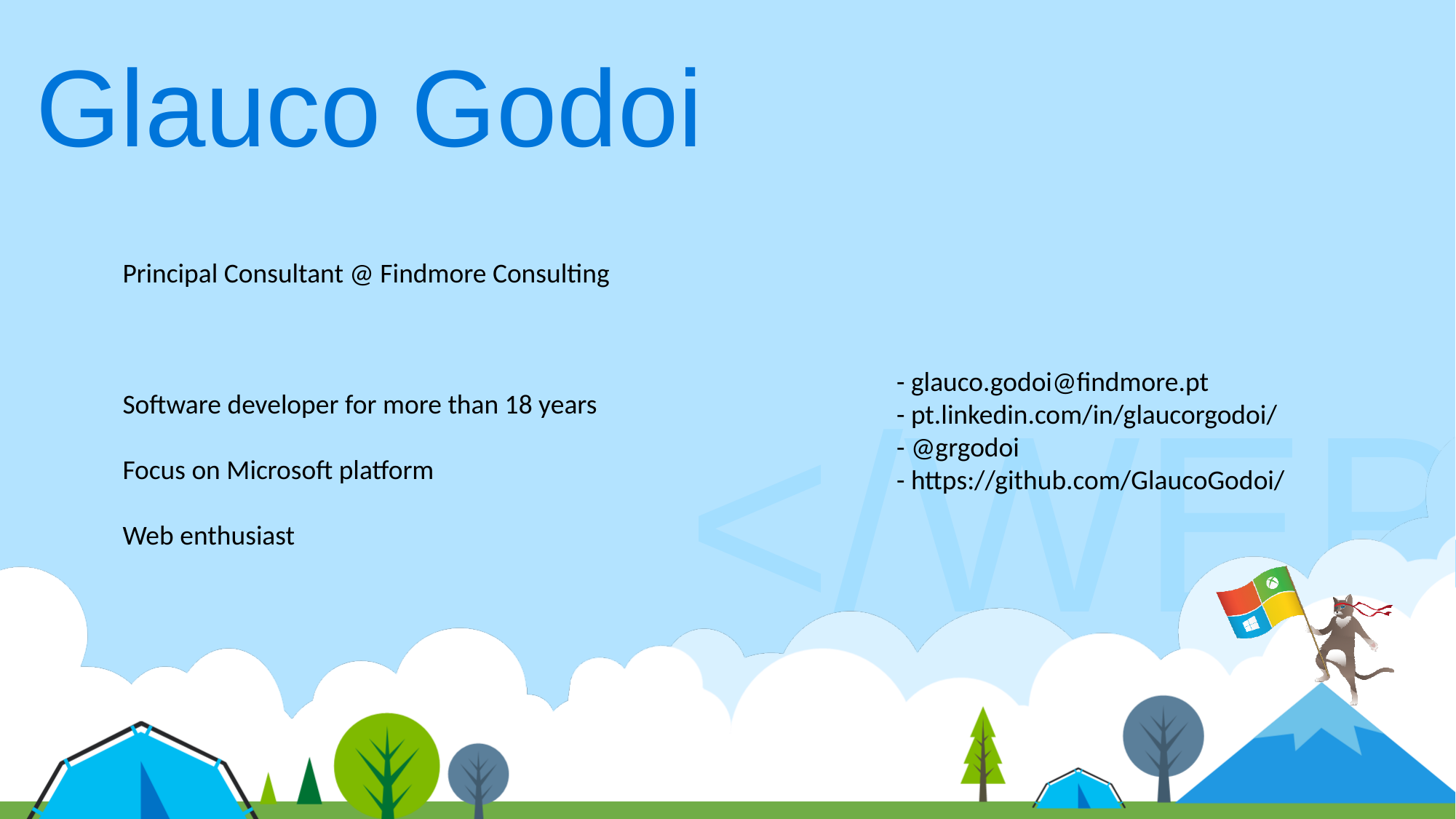

# Glauco Godoi
Principal Consultant @ Findmore Consulting

Software developer for more than 18 years

Focus on Microsoft platform

Web enthusiast

- glauco.godoi@findmore.pt
- pt.linkedin.com/in/glaucorgodoi/
- @grgodoi
- https://github.com/GlaucoGodoi/